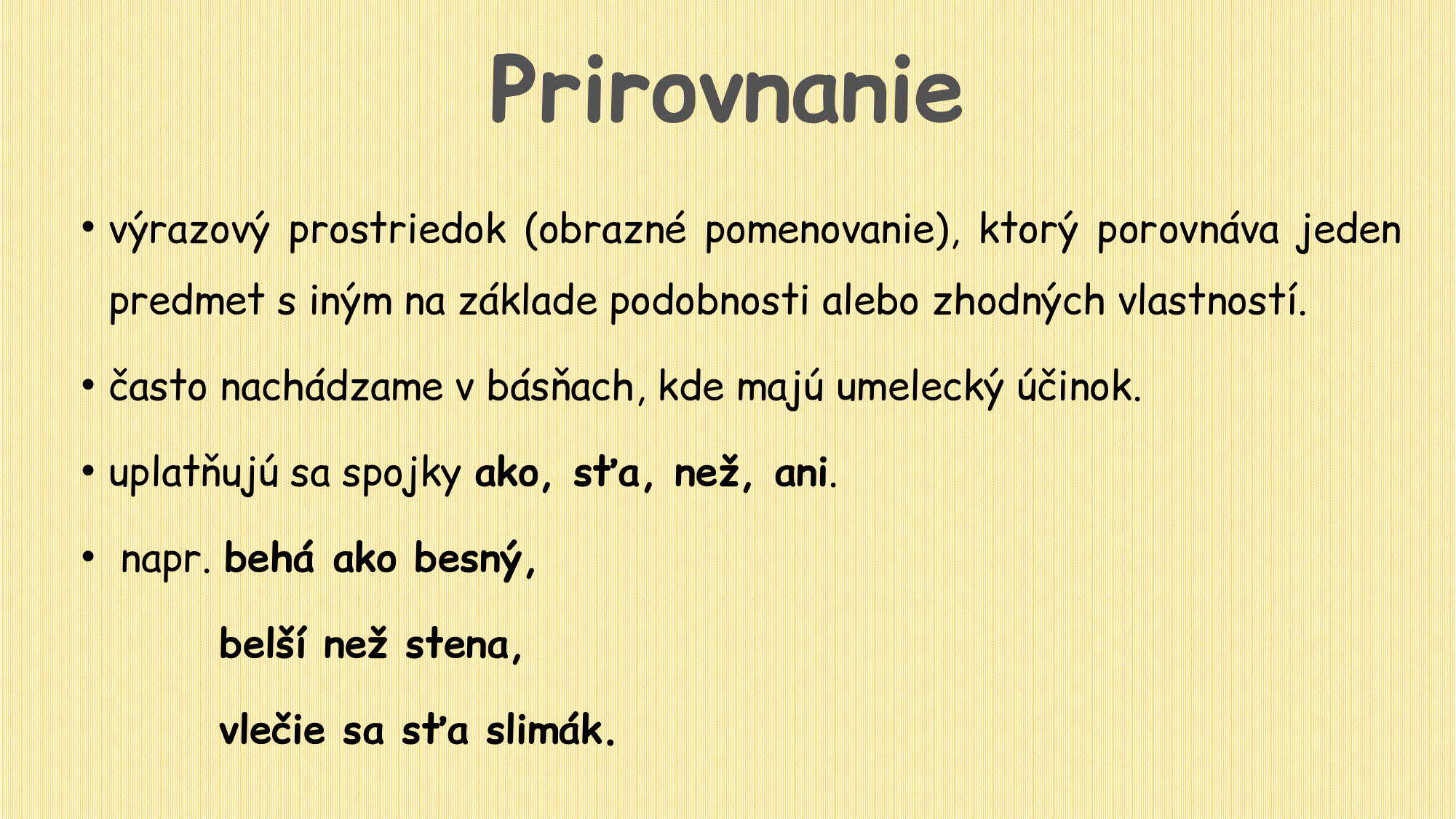

# Prirovnanie
výrazový prostriedok (obrazné pomenovanie), ktorý porovnáva jeden predmet s iným na základe podobnosti alebo zhodných vlastností.
často nachádzame v básňach, kde majú umelecký účinok.
uplatňujú sa spojky ako, sťa, než, ani.
 napr. behá ako besný,
        belší než stena,
        vlečie sa sťa slimák.